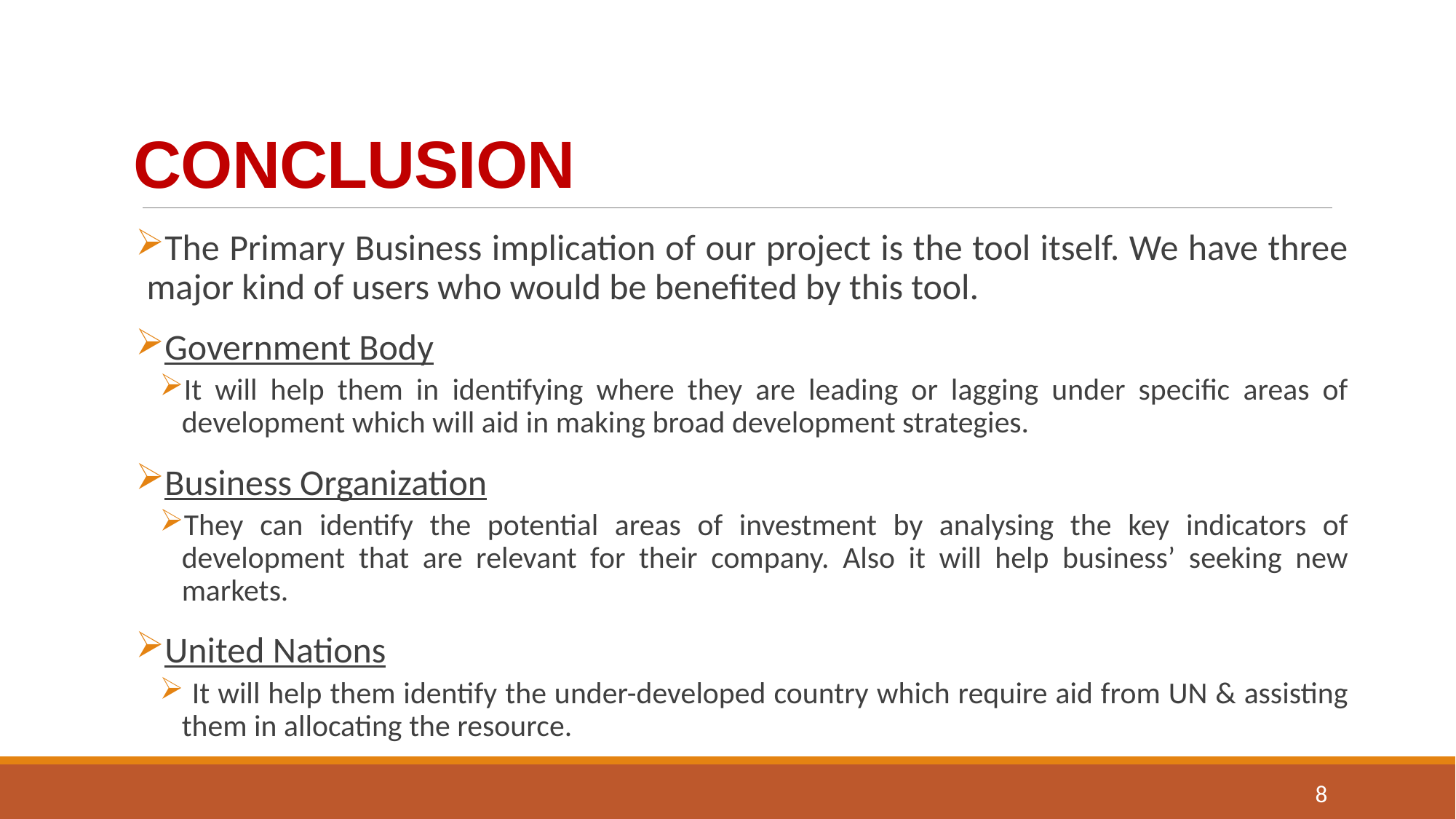

# CONCLUSION
The Primary Business implication of our project is the tool itself. We have three major kind of users who would be benefited by this tool.
Government Body
It will help them in identifying where they are leading or lagging under specific areas of development which will aid in making broad development strategies.
Business Organization
They can identify the potential areas of investment by analysing the key indicators of development that are relevant for their company. Also it will help business’ seeking new markets.
United Nations
 It will help them identify the under-developed country which require aid from UN & assisting them in allocating the resource.
8